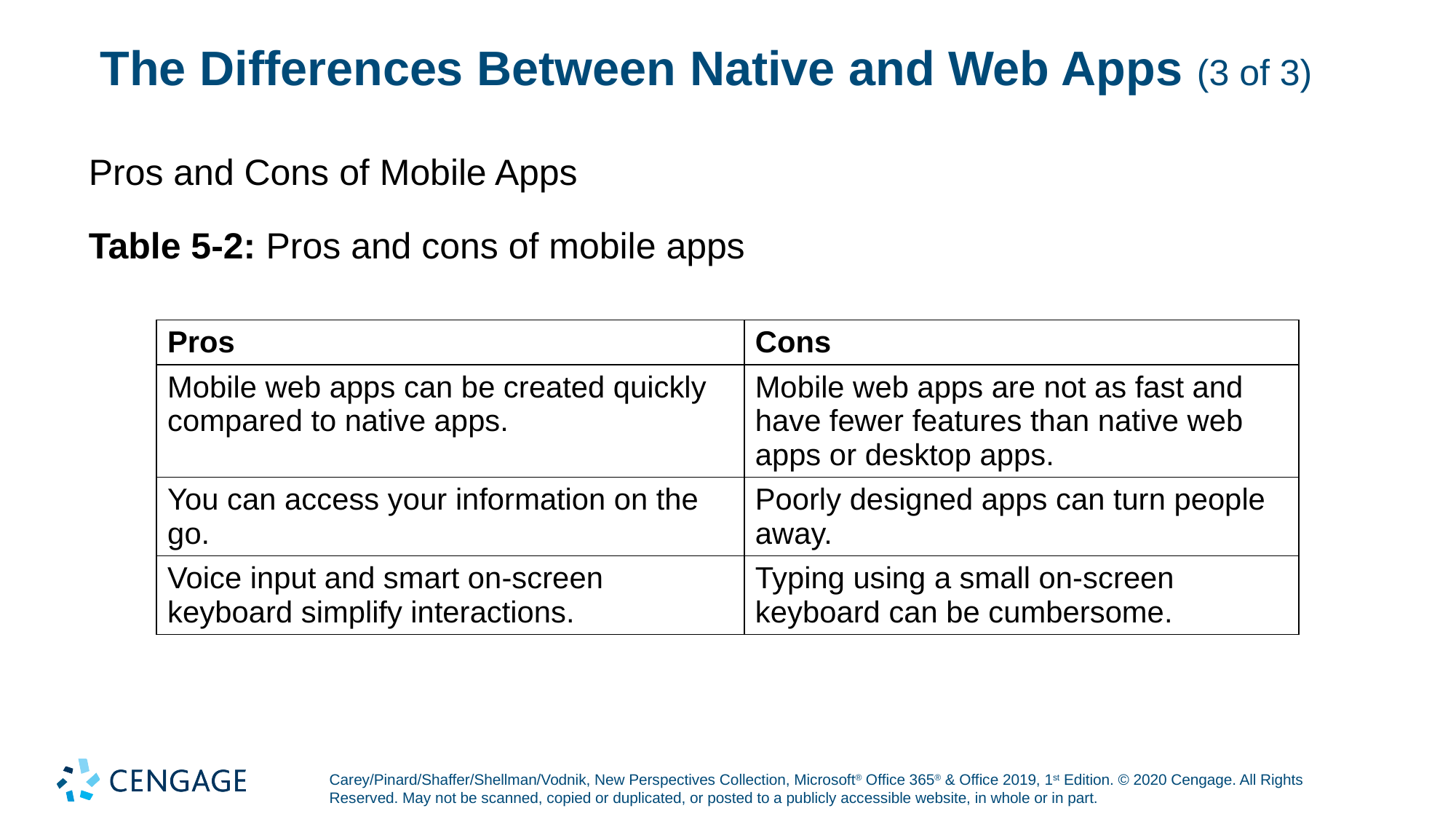

# The Differences Between Native and Web Apps (3 of 3)
Pros and Cons of Mobile Apps
Table 5-2: Pros and cons of mobile apps
| Pros | Cons |
| --- | --- |
| Mobile web apps can be created quickly compared to native apps. | Mobile web apps are not as fast and have fewer features than native web apps or desktop apps. |
| You can access your information on the go. | Poorly designed apps can turn people away. |
| Voice input and smart on-screen keyboard simplify interactions. | Typing using a small on-screen keyboard can be cumbersome. |